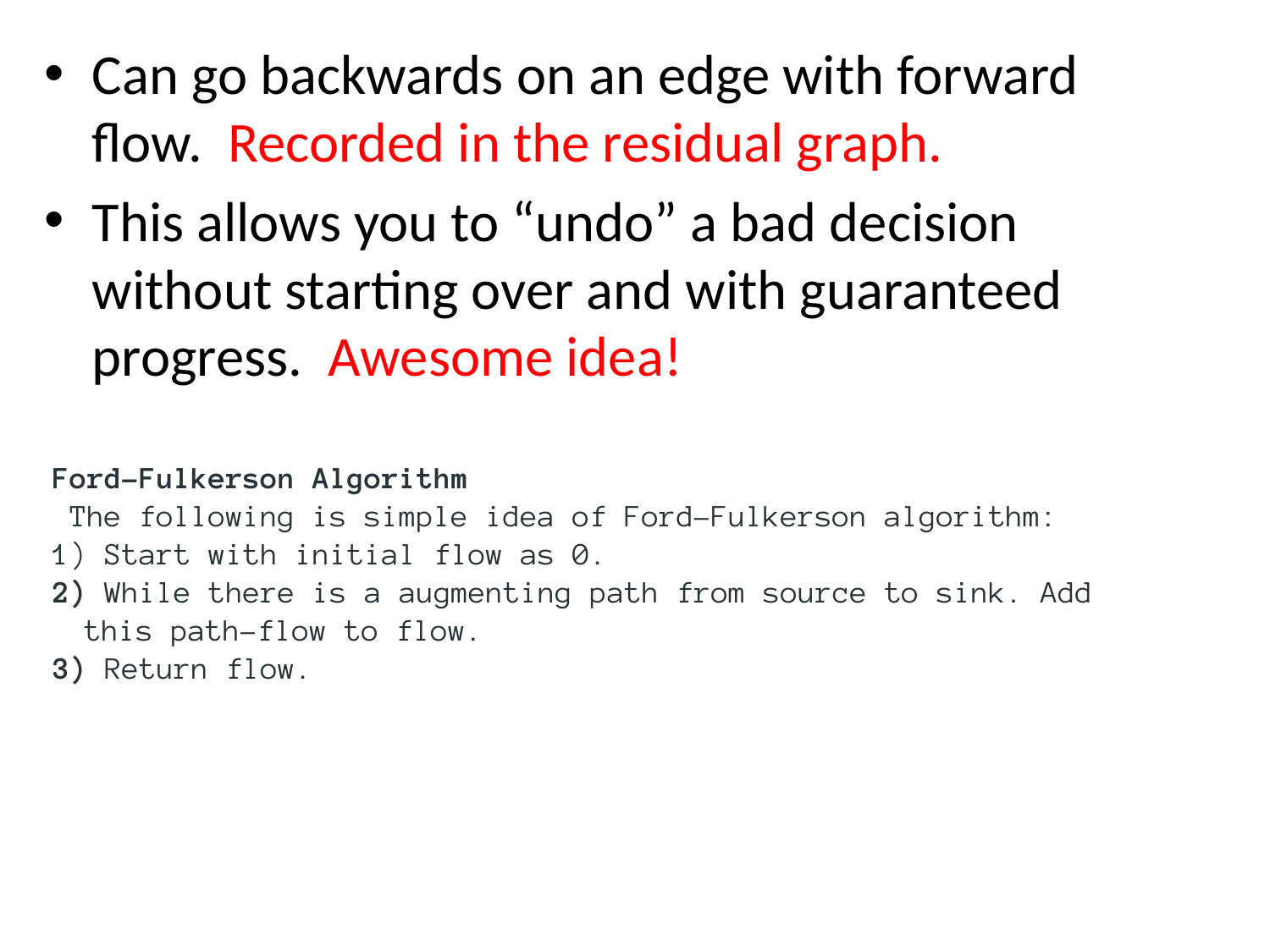

Can go backwards on an edge with forward flow.  Recorded in the residual graph.
This allows you to “undo” a bad decision without starting over and with guaranteed progress.  Awesome idea!

Ford-Fulkerson Algorithm
 The following is simple idea of Ford-Fulkerson algorithm:
 Start with initial flow as 0.
 While there is a augmenting path from source to sink. Add this path-flow to flow.
 Return flow.